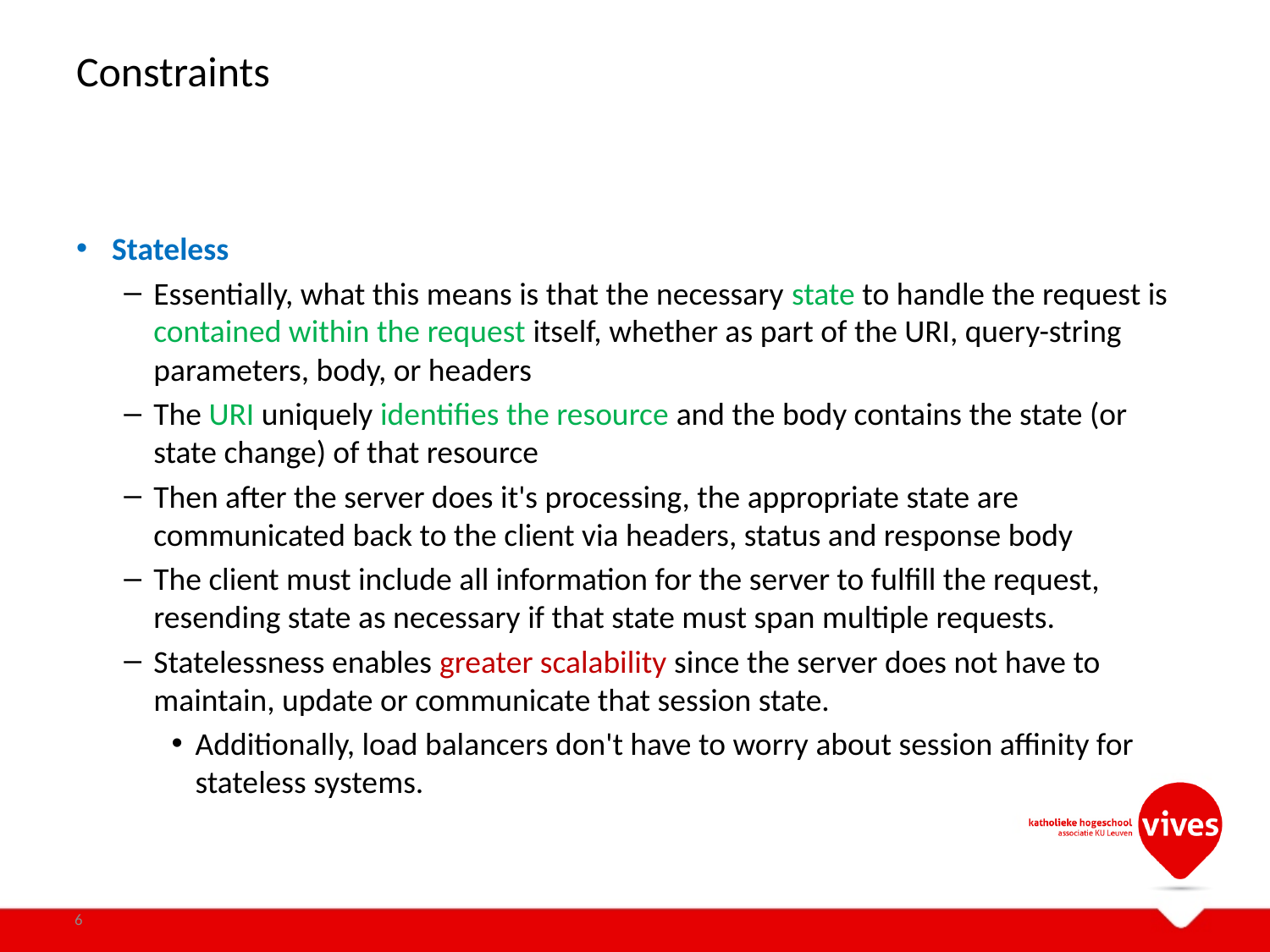

# Constraints
Stateless
Essentially, what this means is that the necessary state to handle the request is contained within the request itself, whether as part of the URI, query-string parameters, body, or headers
The URI uniquely identifies the resource and the body contains the state (or state change) of that resource
Then after the server does it's processing, the appropriate state are communicated back to the client via headers, status and response body
The client must include all information for the server to fulfill the request, resending state as necessary if that state must span multiple requests.
Statelessness enables greater scalability since the server does not have to maintain, update or communicate that session state.
Additionally, load balancers don't have to worry about session affinity for stateless systems.
6